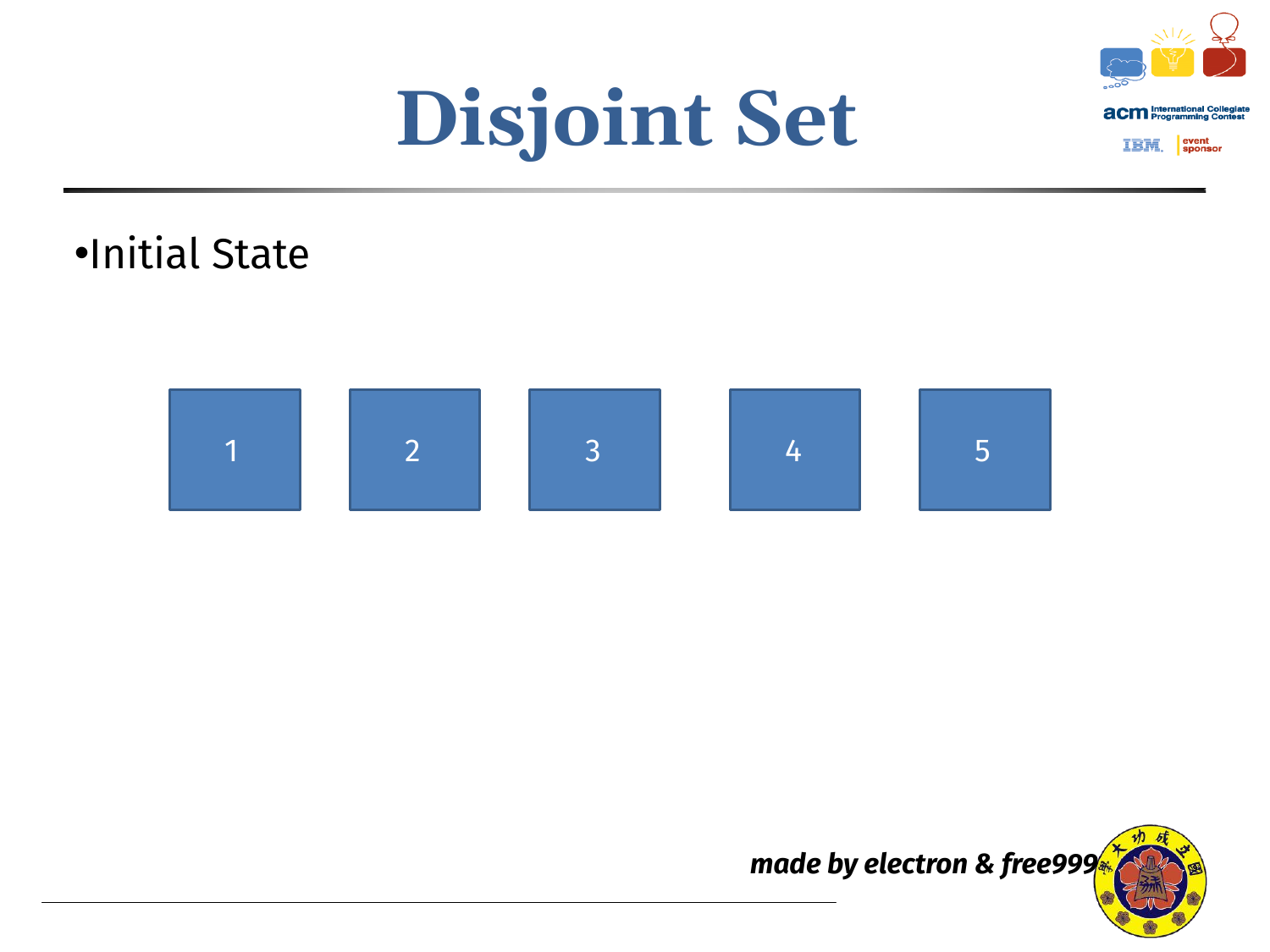

Disjoint Set

Initial State

1
5
2
3
4
made by electron & free999